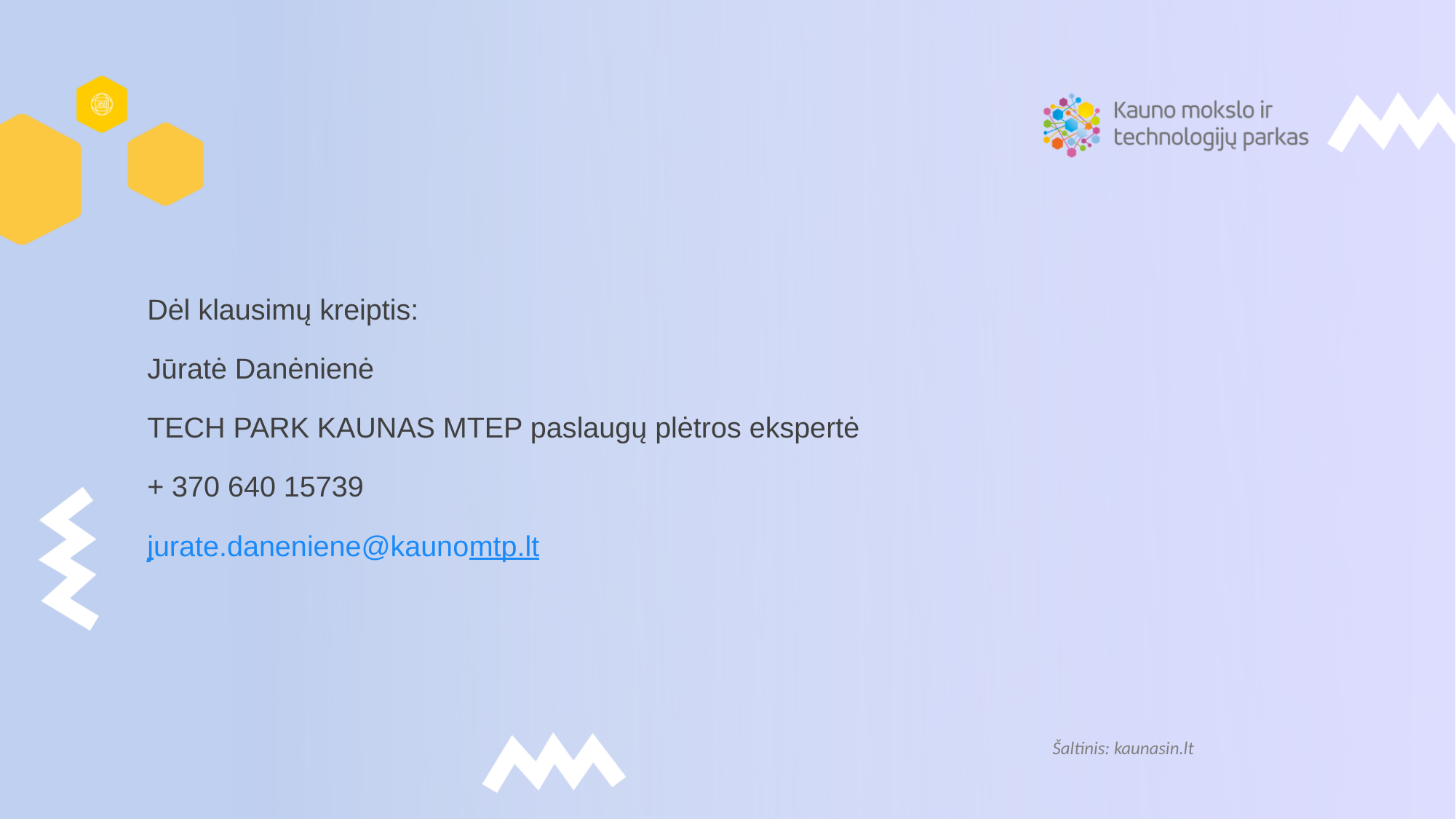

Dėl klausimų kreiptis:
Jūratė Danėnienė
TECH PARK KAUNAS MTEP paslaugų plėtros ekspertė
+ 370 640 15739
jurate.daneniene@kaunomtp.lt

Šaltinis: kaunasin.lt